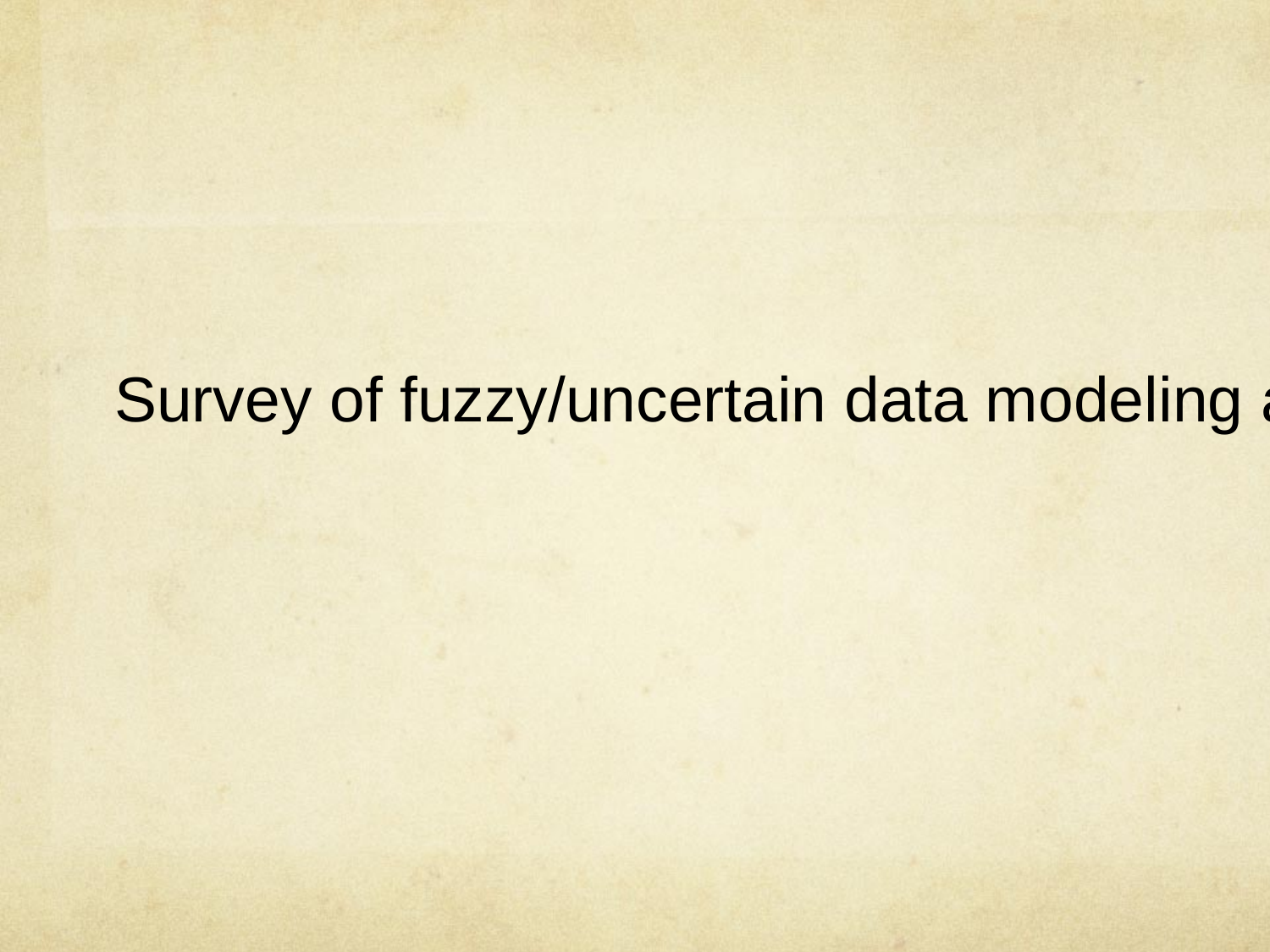

Survey of fuzzy/uncertain data modeling and analysis